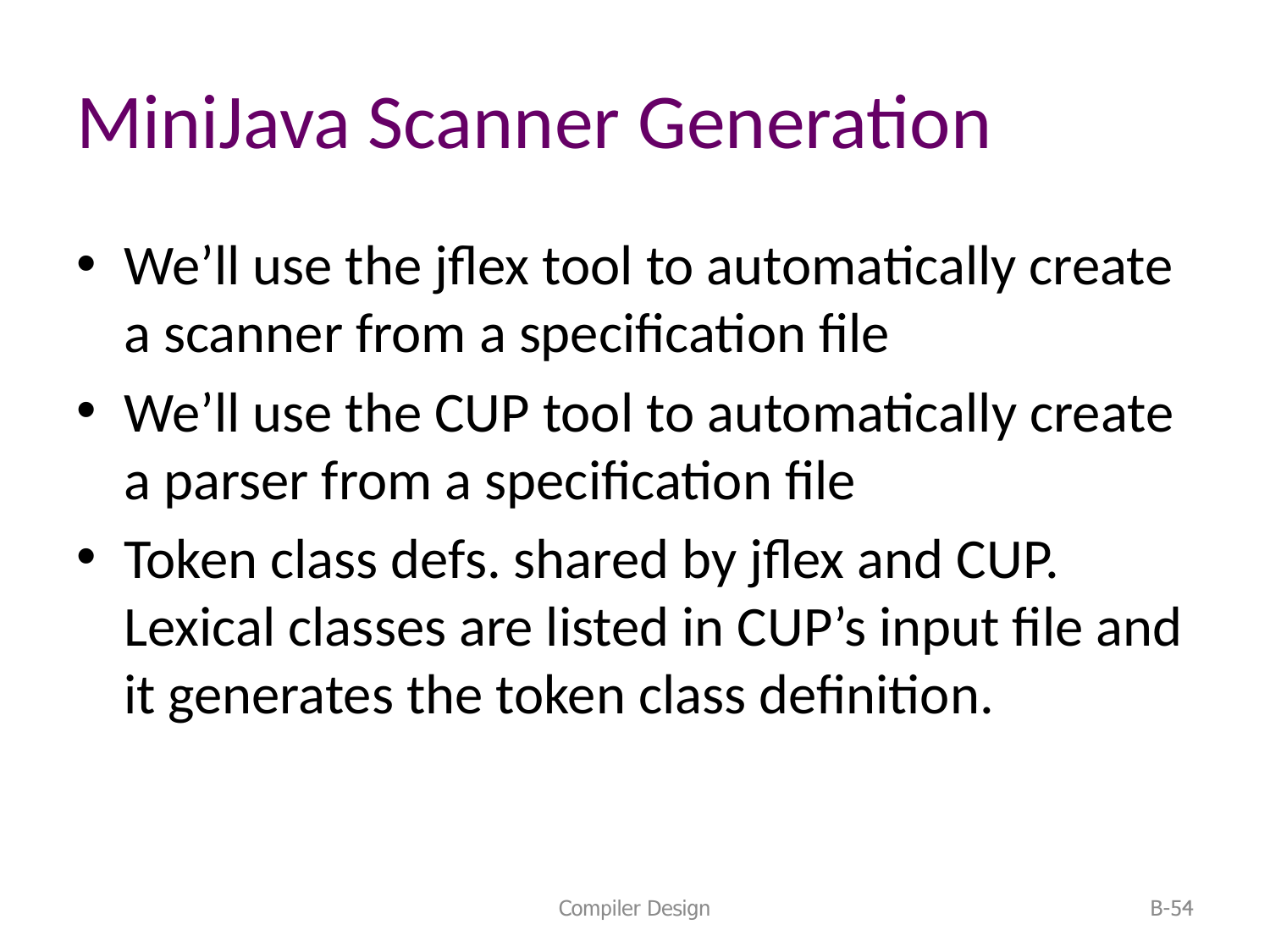

# MiniJava Scanner Generation
We’ll use the jflex tool to automatically create a scanner from a specification file
We’ll use the CUP tool to automatically create a parser from a specification file
Token class defs. shared by jflex and CUP. Lexical classes are listed in CUP’s input file and it generates the token class definition.
Compiler Design
B-54